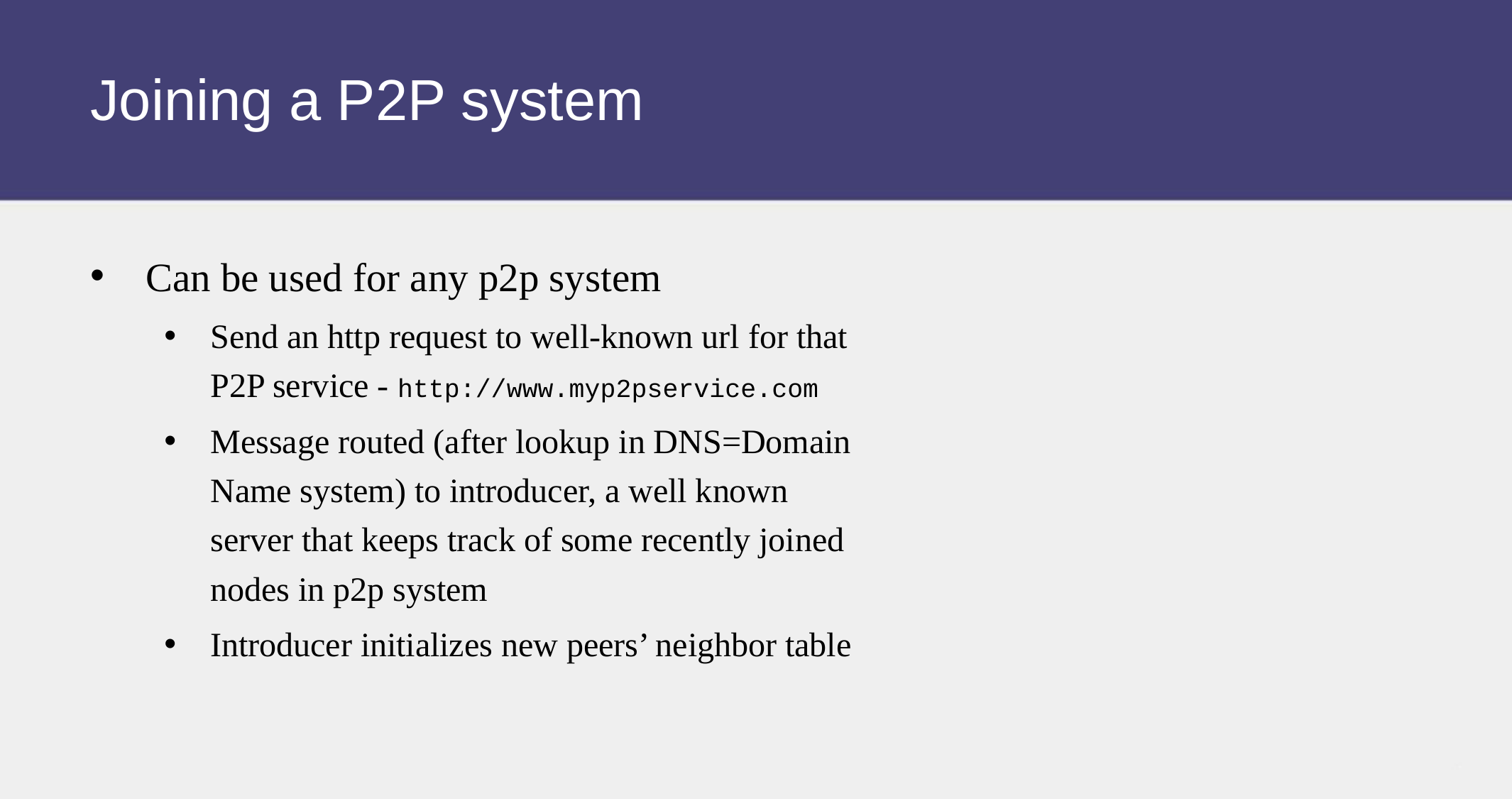

# Joining a P2P system
Can be used for any p2p system
Send an http request to well-known url for that P2P service - http://www.myp2pservice.com
Message routed (after lookup in DNS=Domain Name system) to introducer, a well known server that keeps track of some recently joined nodes in p2p system
Introducer initializes new peers’ neighbor table